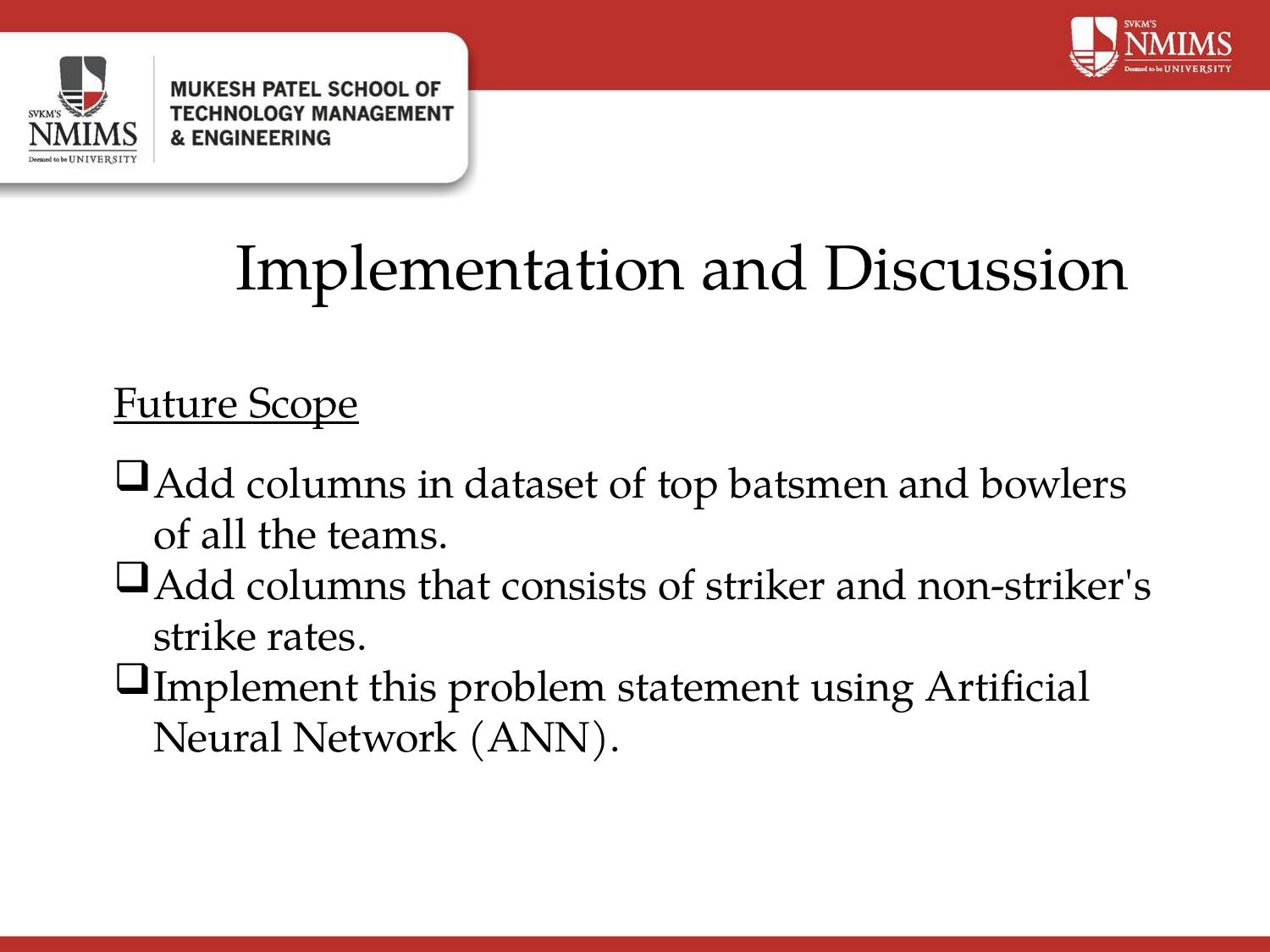

Implementation and Discussion
Future Scope

Add columns in dataset of top batsmen and bowlers of all the teams.
Add columns that consists of striker and non-striker's strike rates.
Implement this problem statement using Artificial Neural Network (ANN).